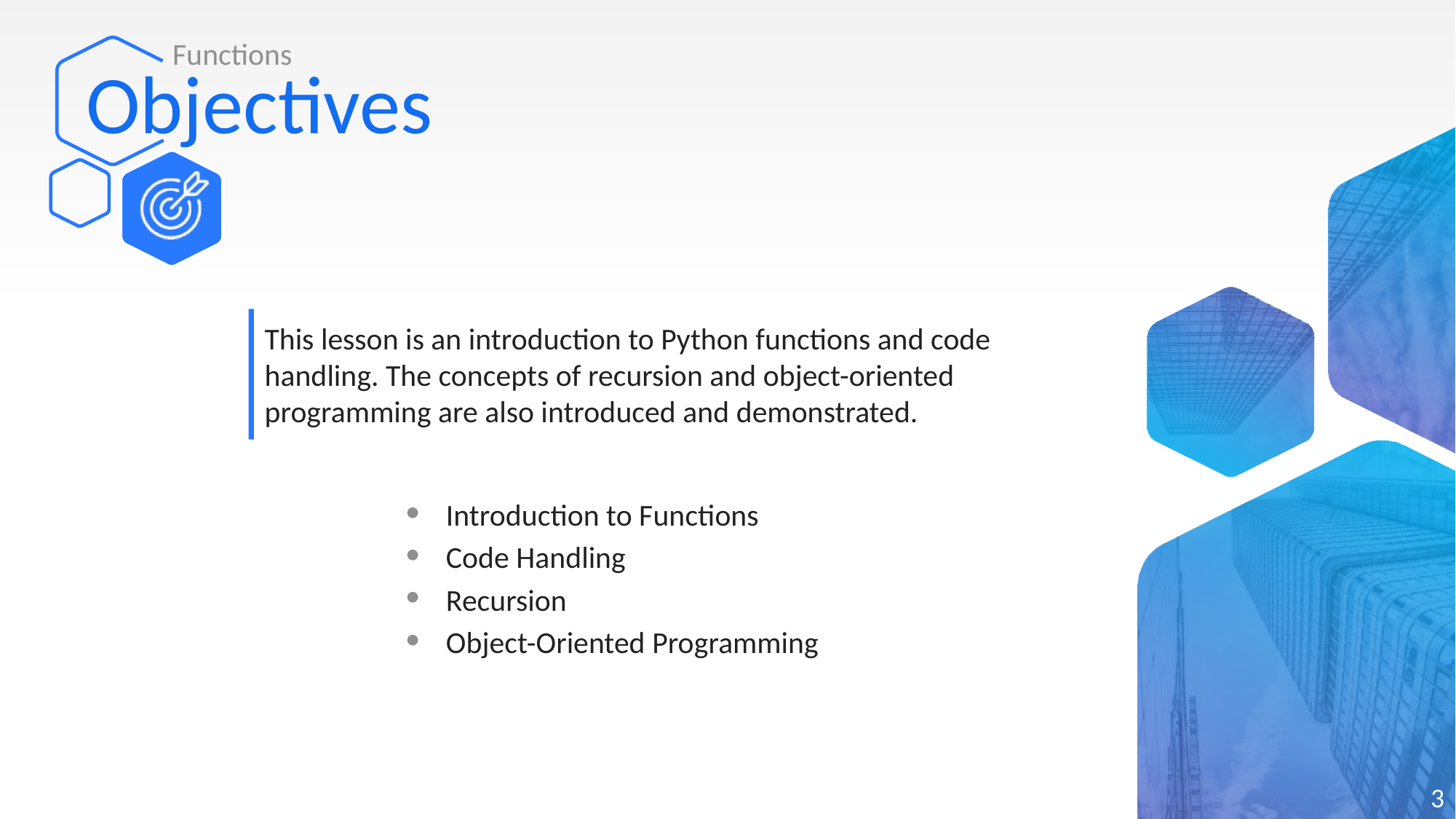

Functions
# Objectives

This lesson is an introduction to Python functions and code handling. The concepts of recursion and object-oriented programming are also introduced and demonstrated.
Introduction to Functions
Code Handling
Recursion
Object-Oriented Programming